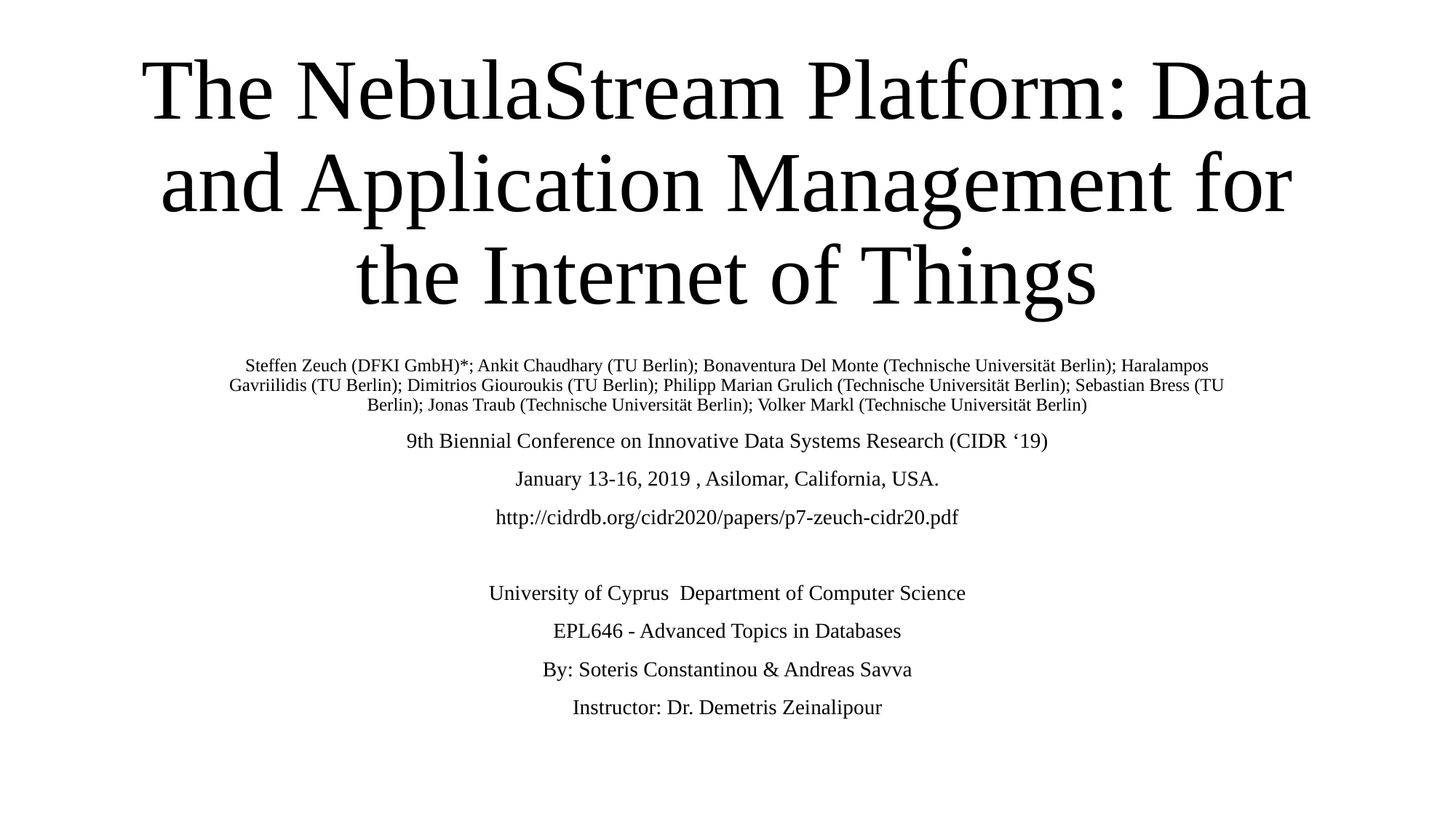

# The NebulaStream Platform: Data and Application Management for the Internet of Things
Steffen Zeuch (DFKI GmbH)*; Ankit Chaudhary (TU Berlin); Bonaventura Del Monte (Technische Universität Berlin); Haralampos Gavriilidis (TU Berlin); Dimitrios Giouroukis (TU Berlin); Philipp Marian Grulich (Technische Universität Berlin); Sebastian Bress (TU Berlin); Jonas Traub (Technische Universität Berlin); Volker Markl (Technische Universität Berlin)
9th Biennial Conference on Innovative Data Systems Research (CIDR ‘19)
January 13-16, 2019 , Asilomar, California, USA.
http://cidrdb.org/cidr2020/papers/p7-zeuch-cidr20.pdf

University of Cyprus  Department of Computer Science
EPL646 - Advanced Topics in Databases
 By: Soteris Constantinou & Andreas Savva
Instructor: Dr. Demetris Zeinalipour